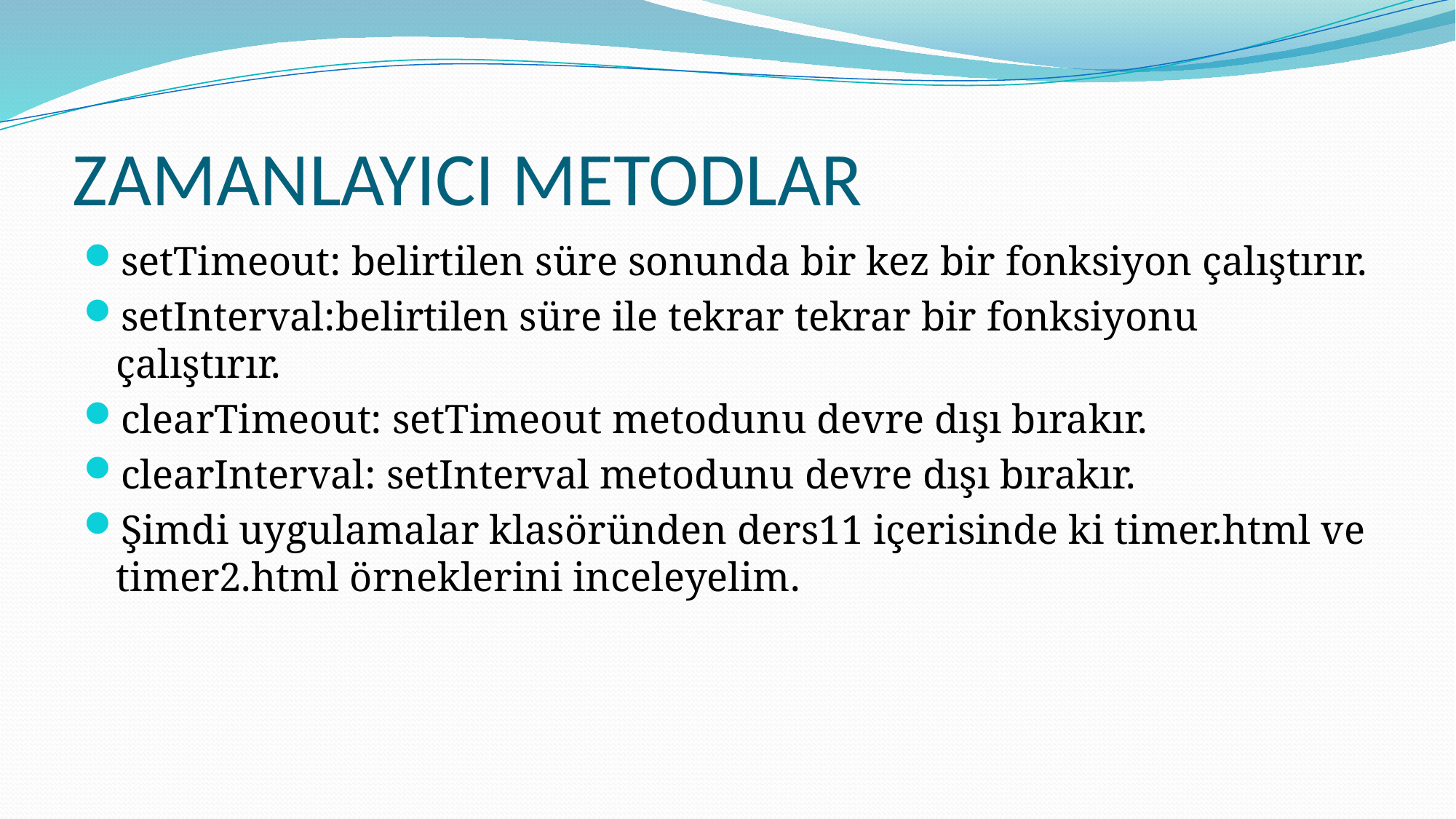

# ZAMANLAYICI METODLAR
setTimeout: belirtilen süre sonunda bir kez bir fonksiyon çalıştırır.
setInterval:belirtilen süre ile tekrar tekrar bir fonksiyonu çalıştırır.
clearTimeout: setTimeout metodunu devre dışı bırakır.
clearInterval: setInterval metodunu devre dışı bırakır.
Şimdi uygulamalar klasöründen ders11 içerisinde ki timer.html ve timer2.html örneklerini inceleyelim.